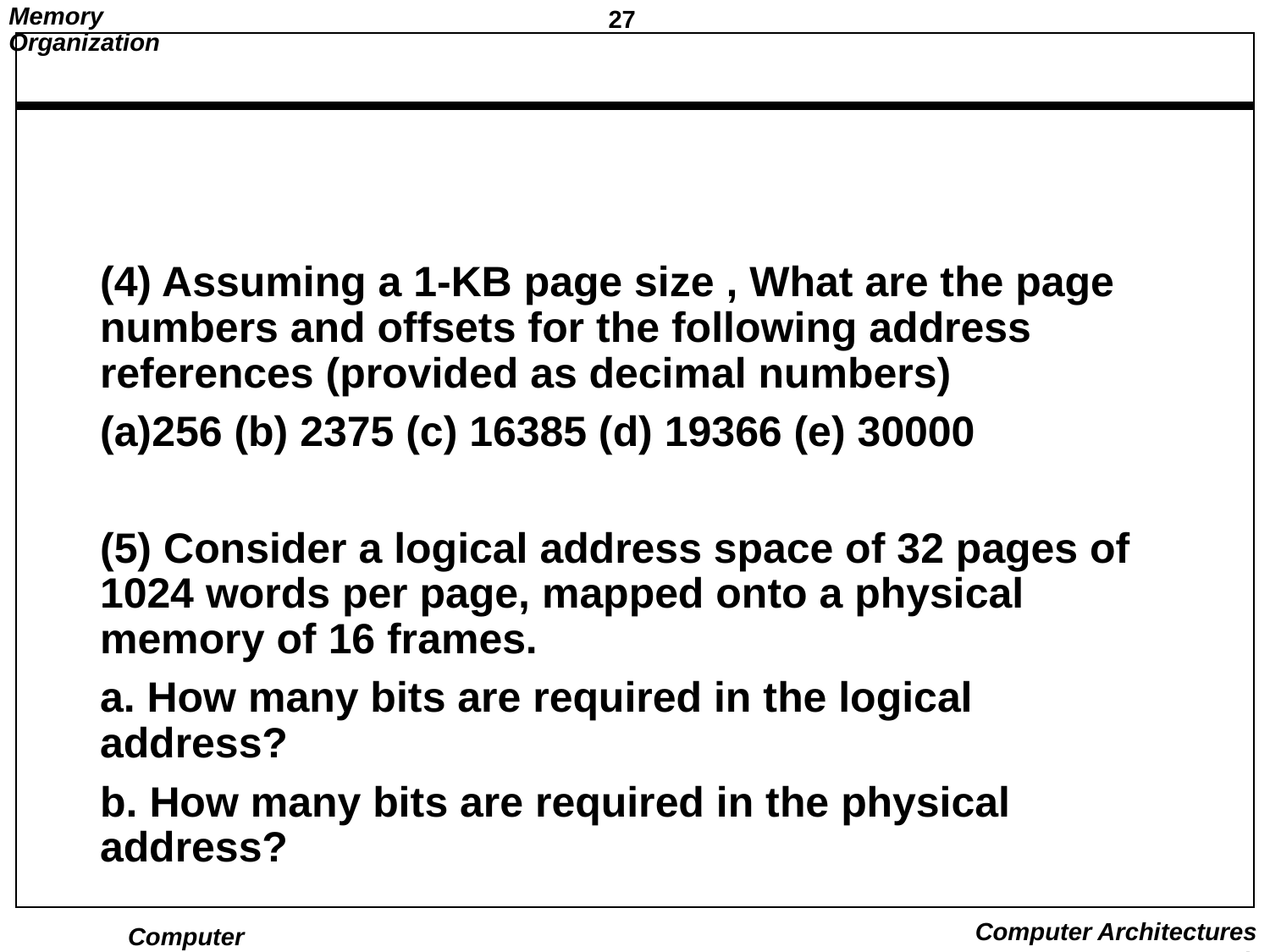

#
(4) Assuming a 1-KB page size , What are the page numbers and offsets for the following address references (provided as decimal numbers)
256 (b) 2375 (c) 16385 (d) 19366 (e) 30000

(5) Consider a logical address space of 32 pages of 1024 words per page, mapped onto a physical memory of 16 frames.
a. How many bits are required in the logical address?
b. How many bits are required in the physical address?